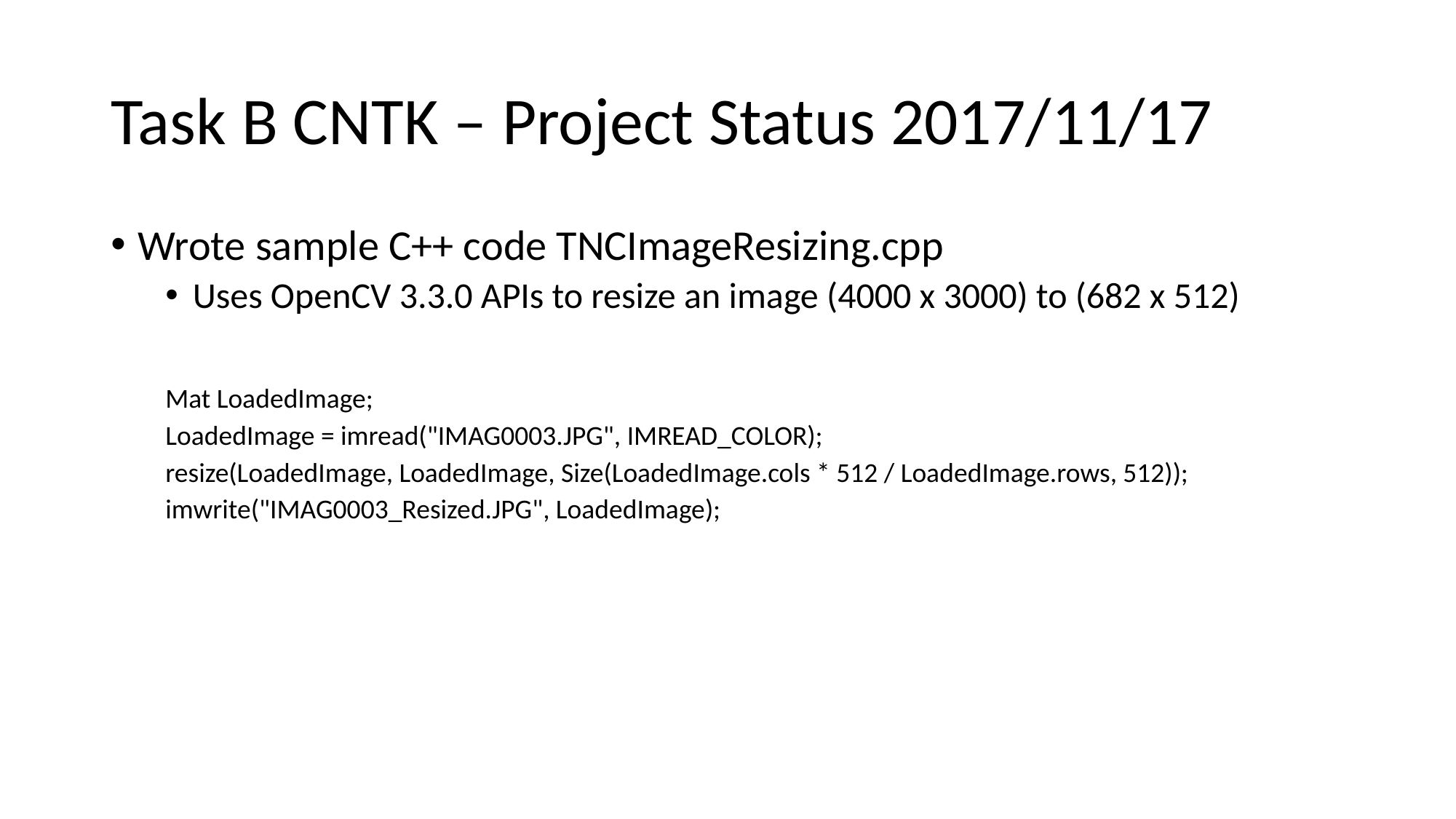

# Task B CNTK – Project Status 2017/11/17
Wrote sample C++ code TNCImageResizing.cpp
Uses OpenCV 3.3.0 APIs to resize an image (4000 x 3000) to (682 x 512)

Mat LoadedImage;
LoadedImage = imread("IMAG0003.JPG", IMREAD_COLOR);
resize(LoadedImage, LoadedImage, Size(LoadedImage.cols * 512 / LoadedImage.rows, 512));
imwrite("IMAG0003_Resized.JPG", LoadedImage);